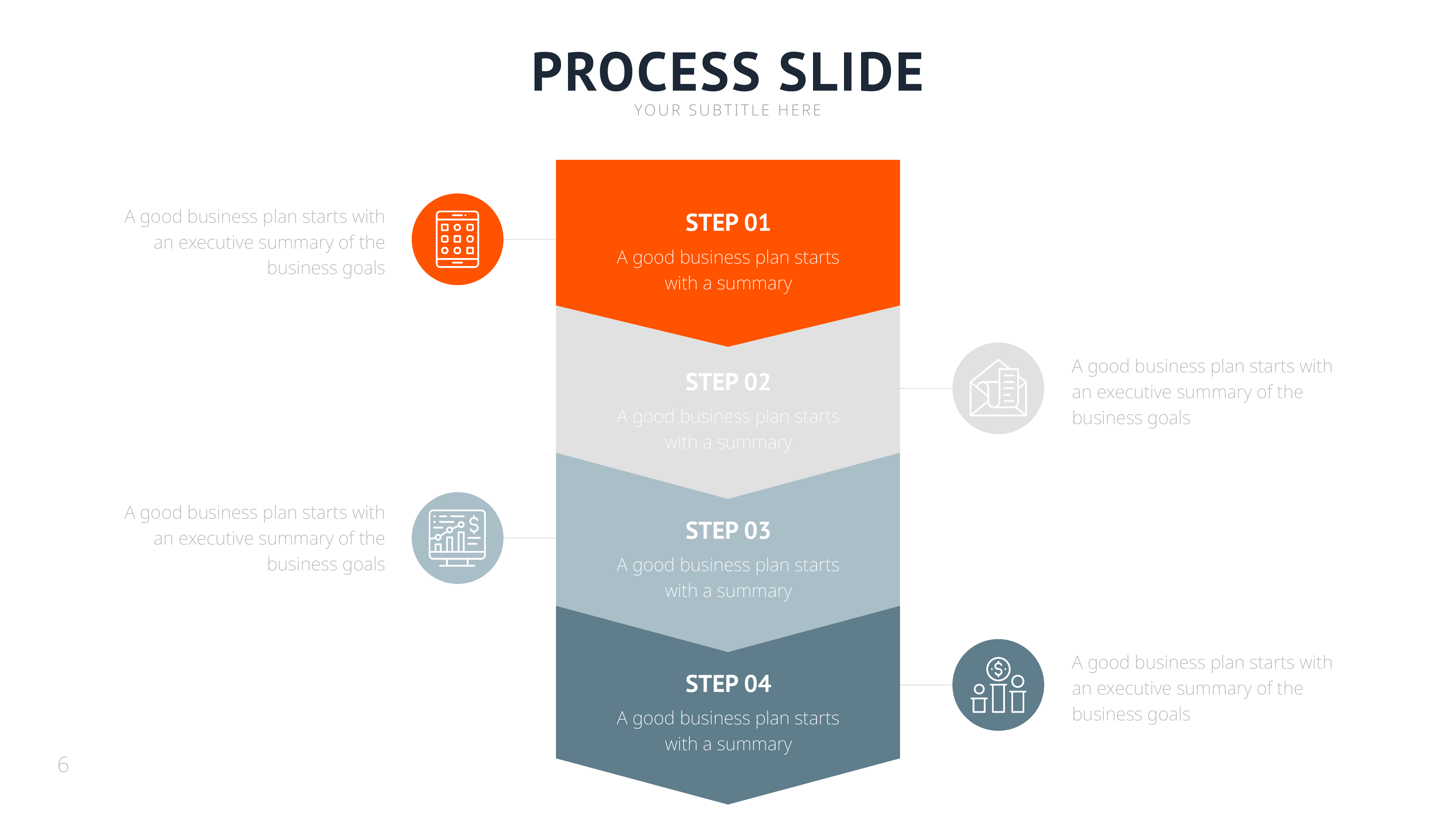

PROCESS SLIDE

YOUR SUBTITLE HERE

A good business plan starts with an executive summary of the business goals
STEP 01

A good business plan starts with a summary

A good business plan starts with an executive summary of the business goals

STEP 02

A good business plan starts with a summary
A good business plan starts with an executive summary of the business goals

STEP 03

A good business plan starts with a summary

A good business plan starts with an executive summary of the business goals

STEP 04
A good business plan starts with a summary